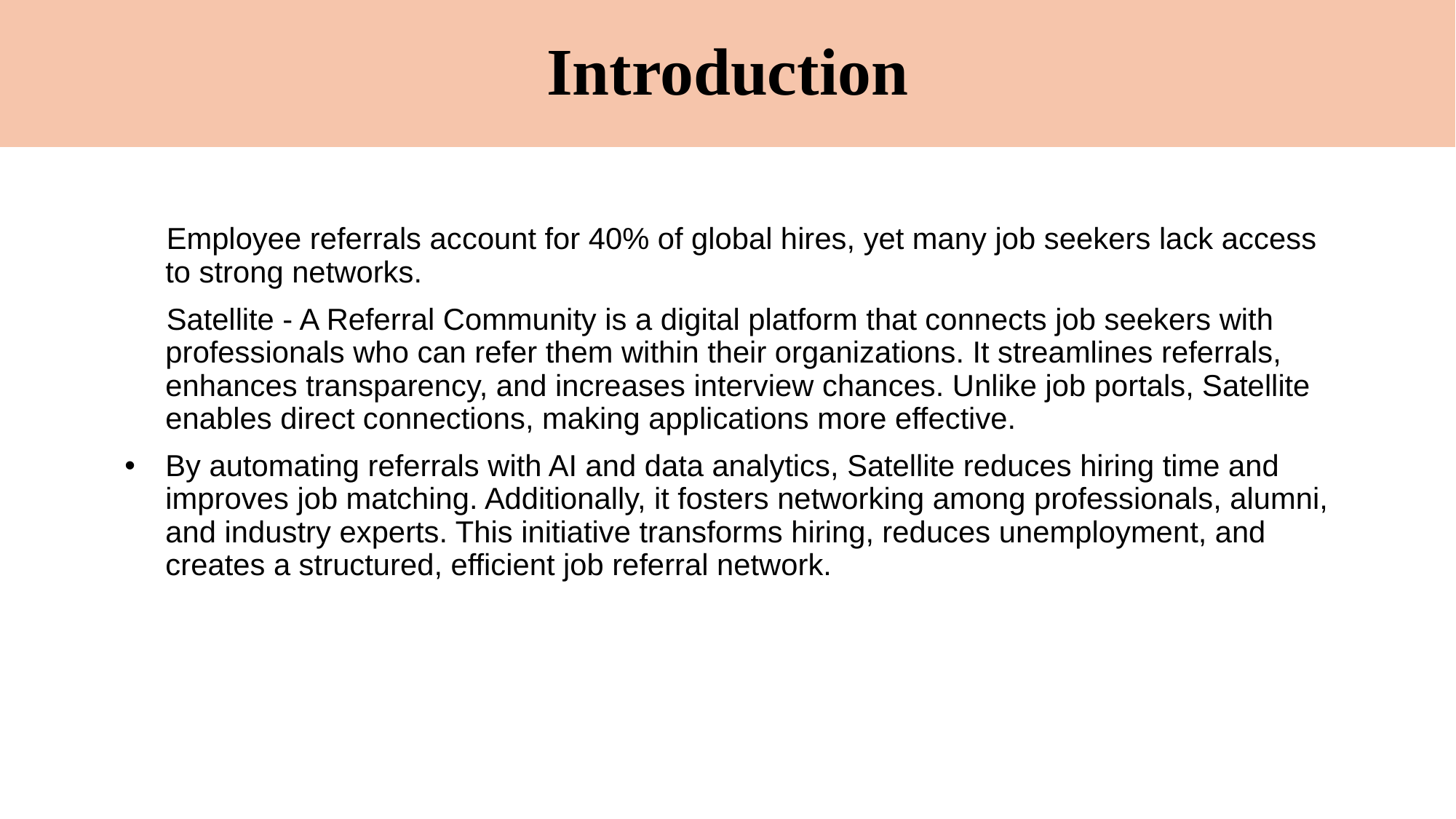

# Introduction
     Employee referrals account for 40% of global hires, yet many job seekers lack access to strong networks.
     Satellite - A Referral Community is a digital platform that connects job seekers with professionals who can refer them within their organizations. It streamlines referrals, enhances transparency, and increases interview chances. Unlike job portals, Satellite enables direct connections, making applications more effective.
By automating referrals with AI and data analytics, Satellite reduces hiring time and improves job matching. Additionally, it fosters networking among professionals, alumni, and industry experts. This initiative transforms hiring, reduces unemployment, and creates a structured, efficient job referral network.